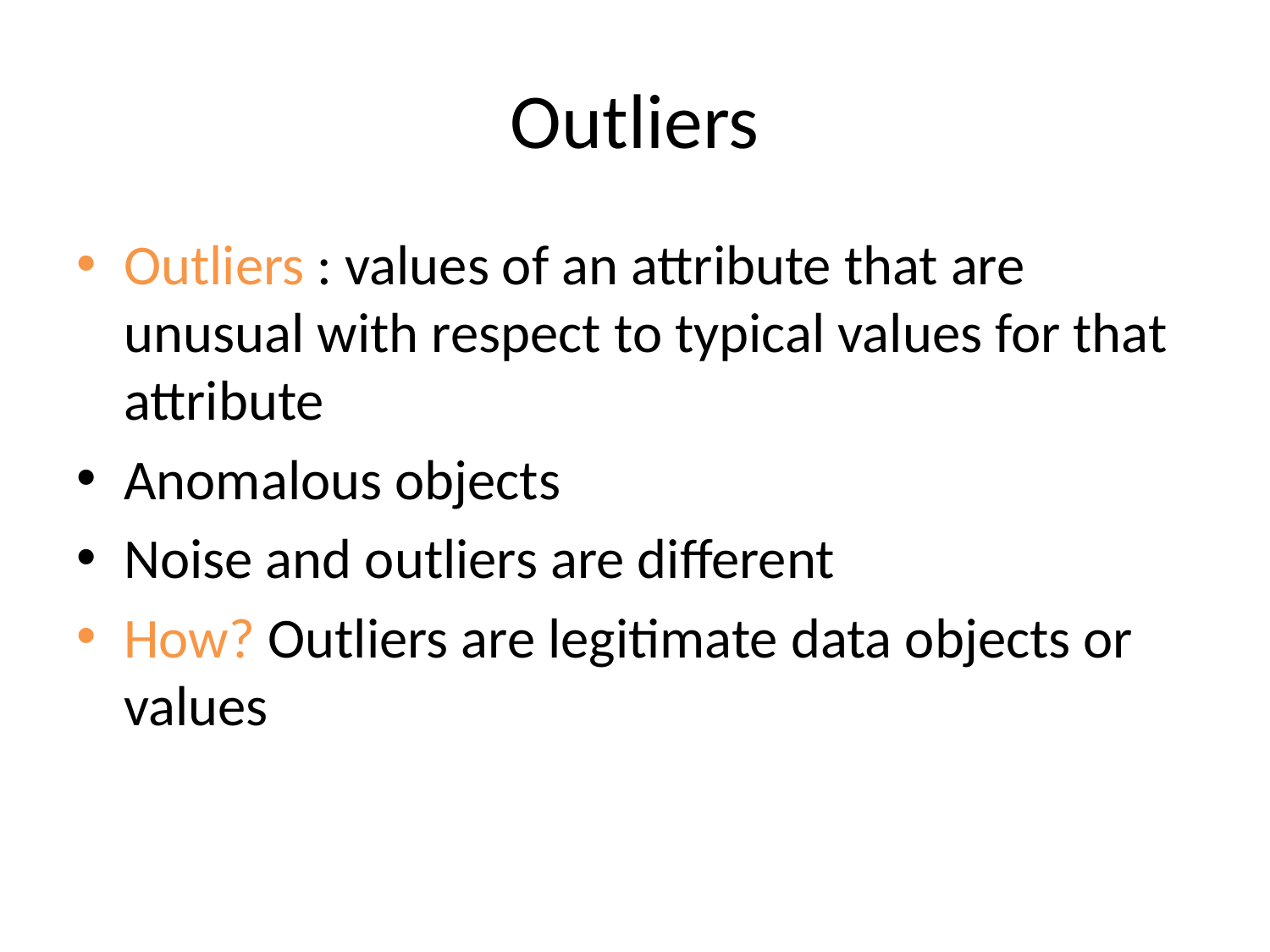

# Outliers
Outliers : values of an attribute that are unusual with respect to typical values for that attribute
Anomalous objects
Noise and outliers are different
How? Outliers are legitimate data objects or values